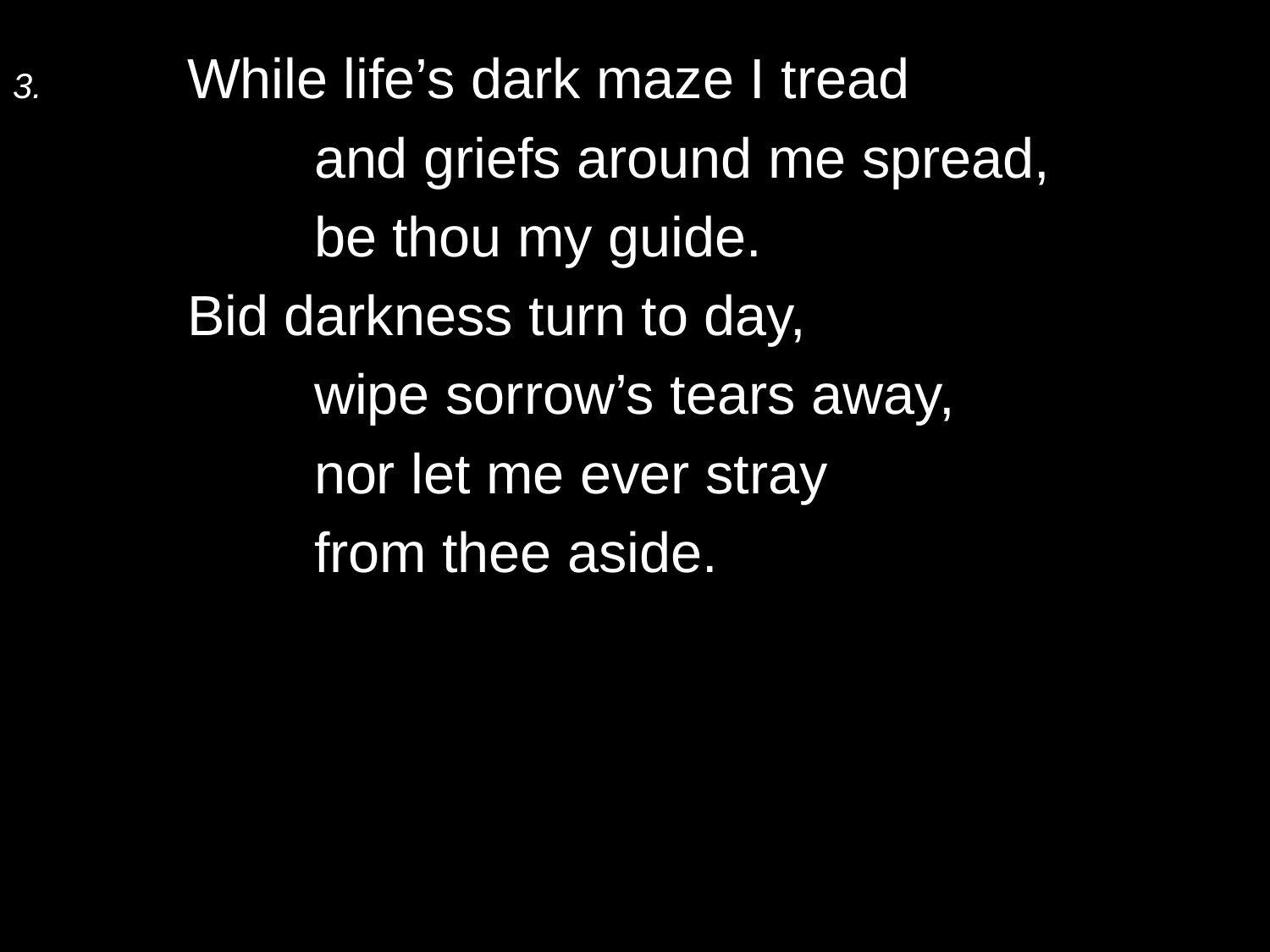

3.	While life’s dark maze I tread
		and griefs around me spread,
		be thou my guide.
	Bid darkness turn to day,
		wipe sorrow’s tears away,
		nor let me ever stray
		from thee aside.